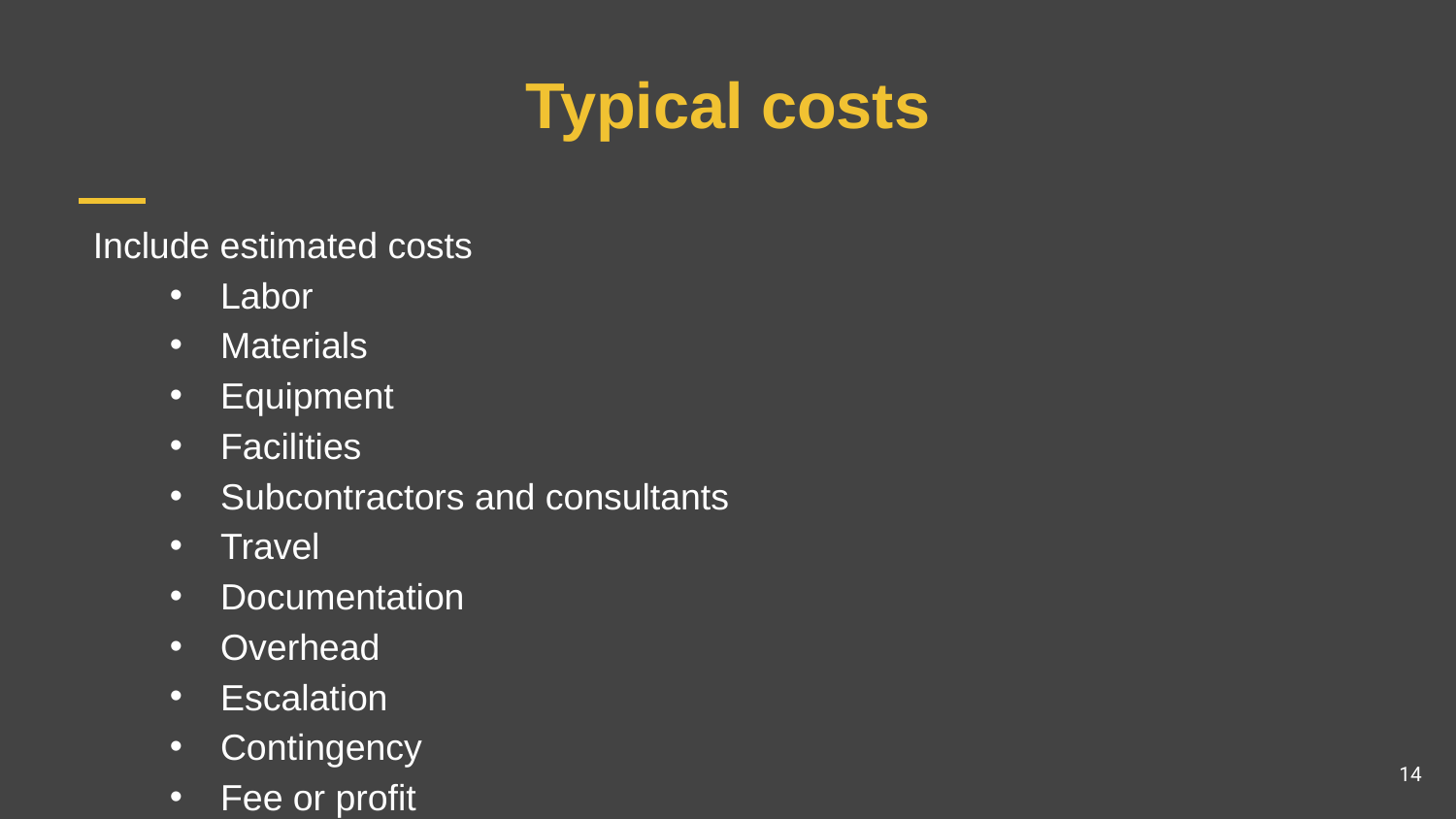

# Typical costs
Include estimated costs
Labor
Materials
Equipment
Facilities
Subcontractors and consultants
Travel
Documentation
Overhead
Escalation
Contingency
Fee or profit

14